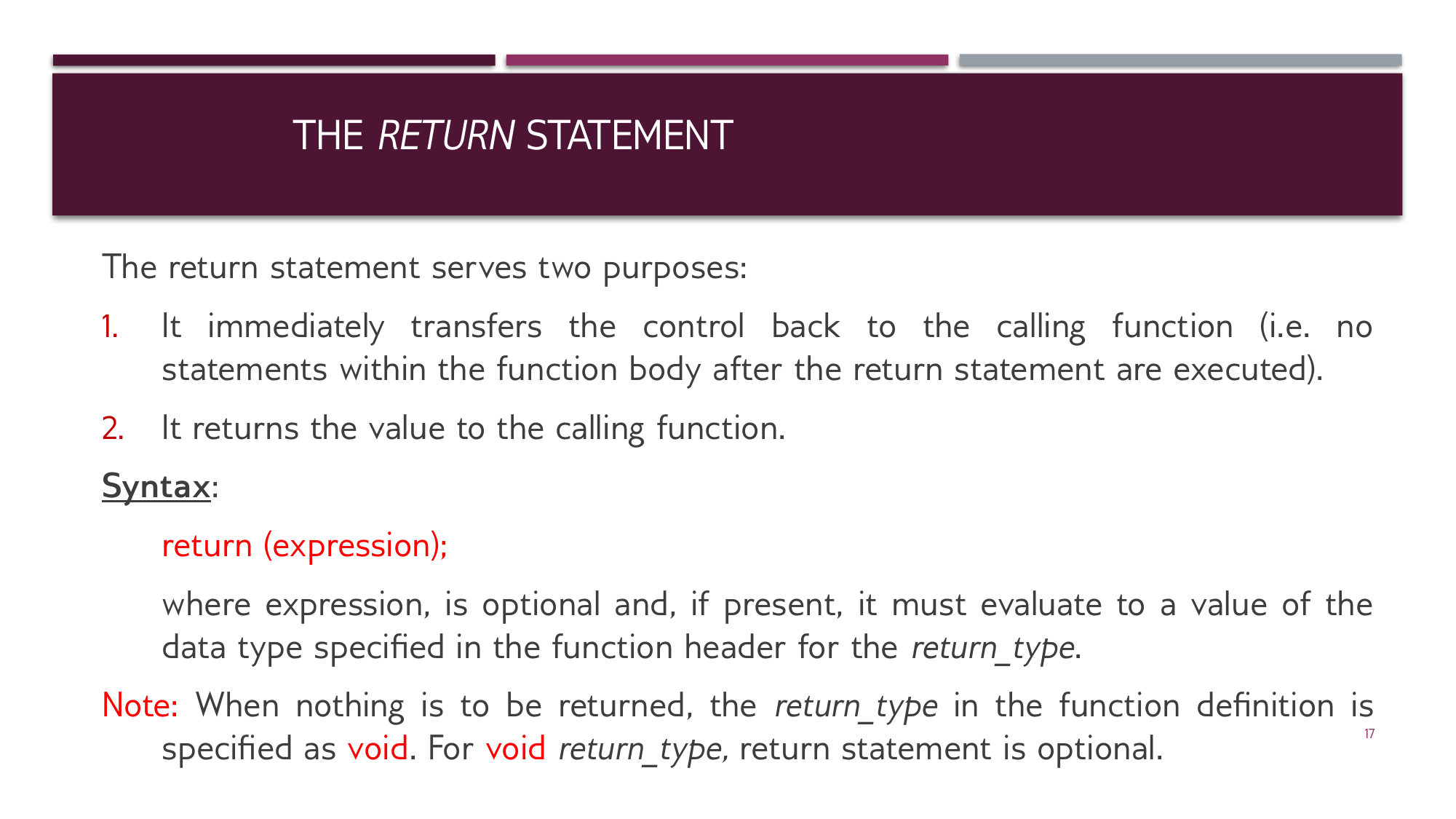

# The return Statement
The return statement serves two purposes:
It immediately transfers the control back to the calling function (i.e. no statements within the function body after the return statement are executed).
It returns the value to the calling function.
Syntax:
		return (expression);
	where expression, is optional and, if present, it must evaluate to a value of the data type specified in the function header for the return_type.
Note: When nothing is to be returned, the return_type in the function definition is specified as void. For void return_type, return statement is optional.
17